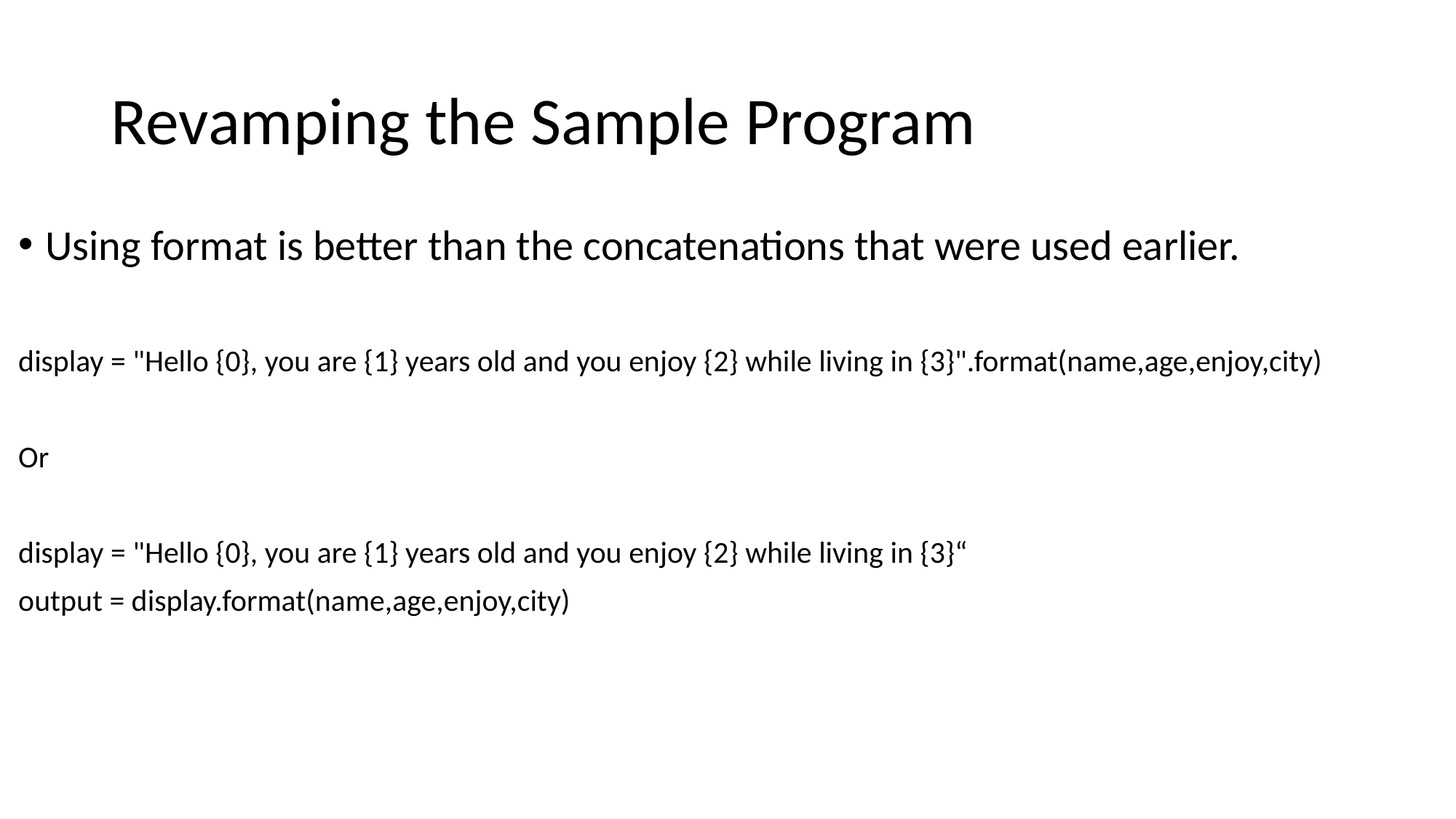

# Revamping the Sample Program
Using format is better than the concatenations that were used earlier.

display = "Hello {0}, you are {1} years old and you enjoy {2} while living in {3}".format(name,age,enjoy,city)

Or

display = "Hello {0}, you are {1} years old and you enjoy {2} while living in {3}“
output = display.format(name,age,enjoy,city)